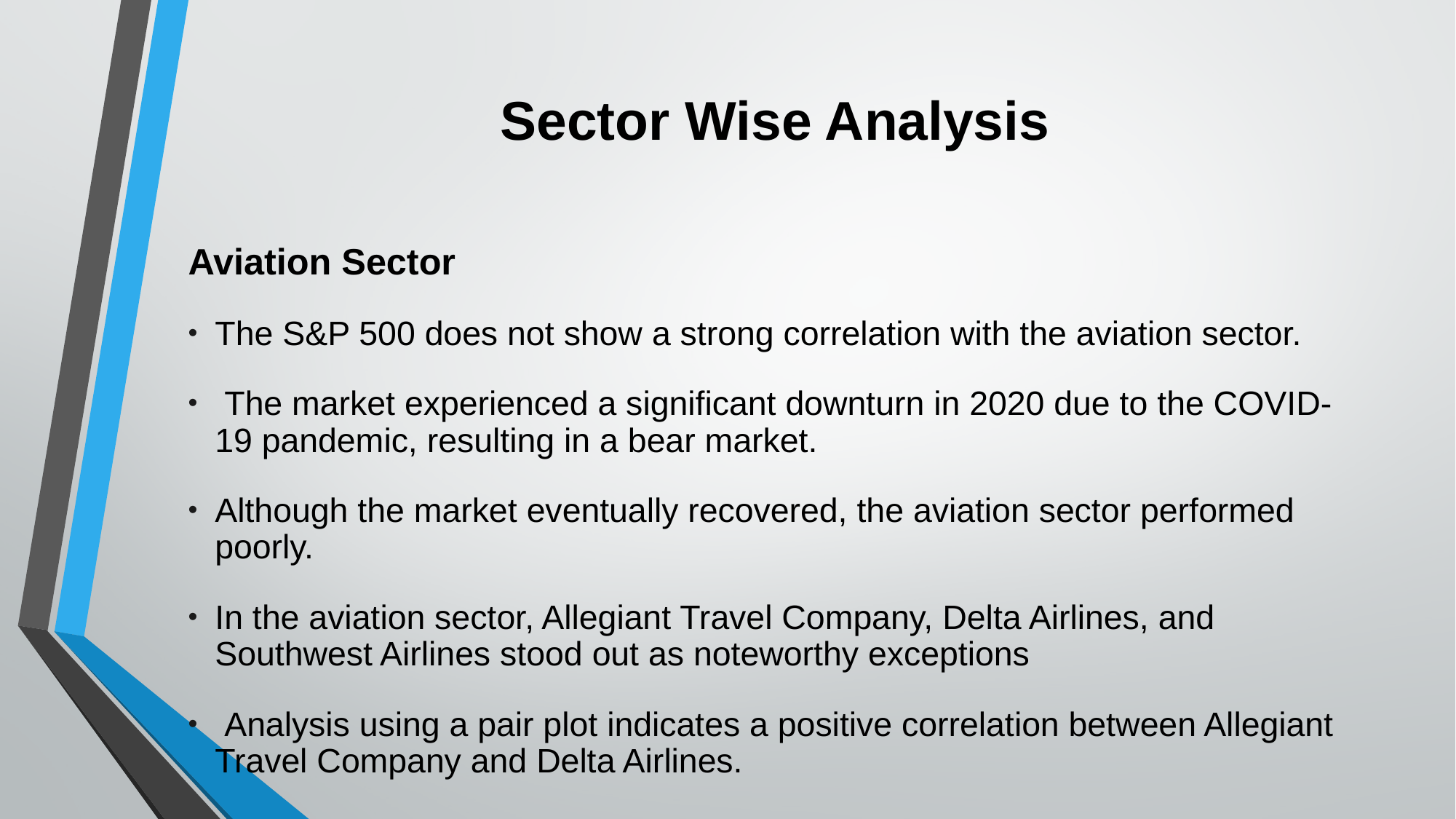

# Sector Wise Analysis
Aviation Sector
The S&P 500 does not show a strong correlation with the aviation sector.
 The market experienced a significant downturn in 2020 due to the COVID-19 pandemic, resulting in a bear market.
Although the market eventually recovered, the aviation sector performed poorly.
In the aviation sector, Allegiant Travel Company, Delta Airlines, and Southwest Airlines stood out as noteworthy exceptions
 Analysis using a pair plot indicates a positive correlation between Allegiant Travel Company and Delta Airlines.